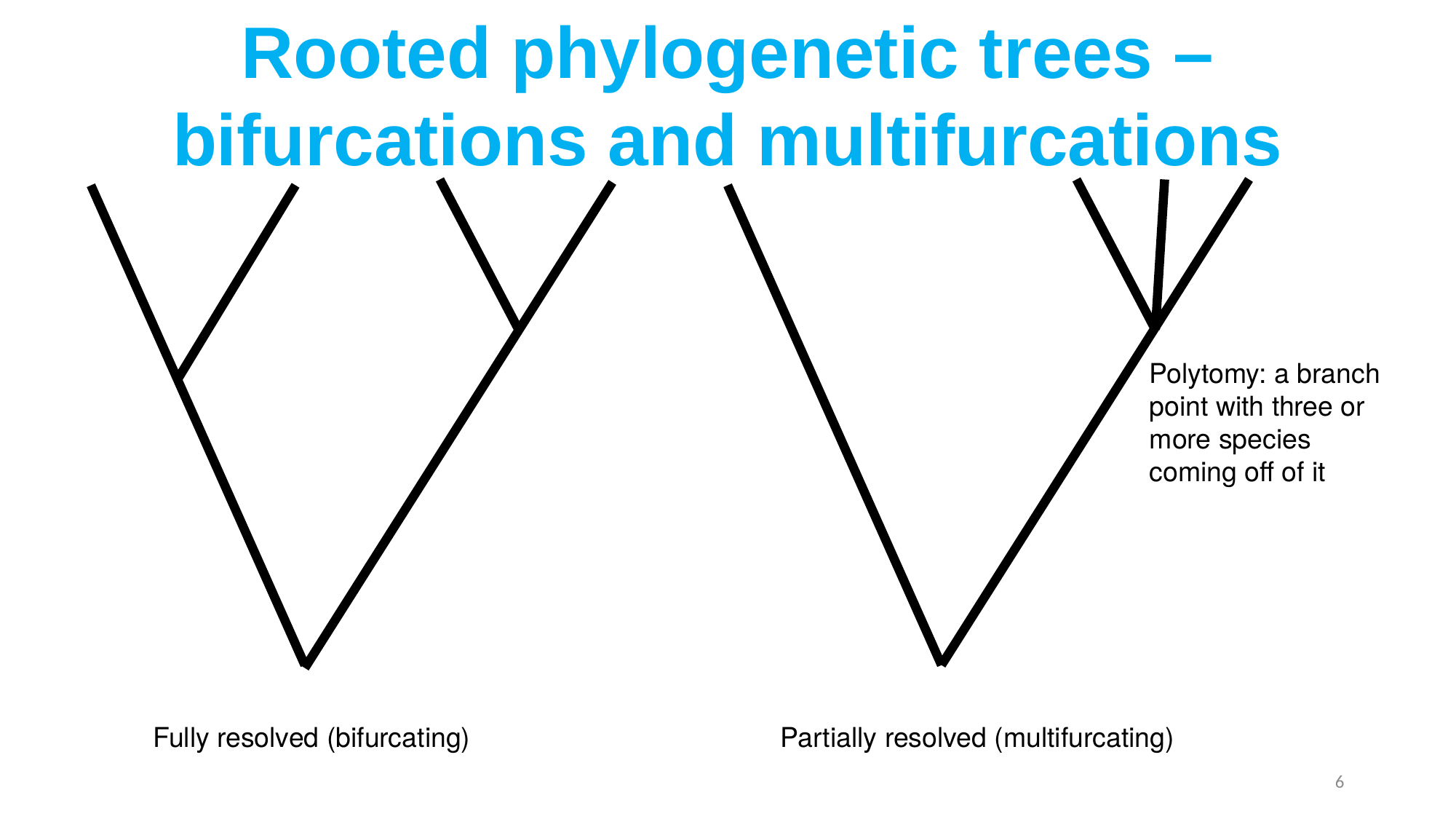

Rooted phylogenetic trees – bifurcations and multifurcations
Polytomy: a branch point with three or more species coming off of it
Fully resolved (bifurcating)
Partially resolved (multifurcating)
6